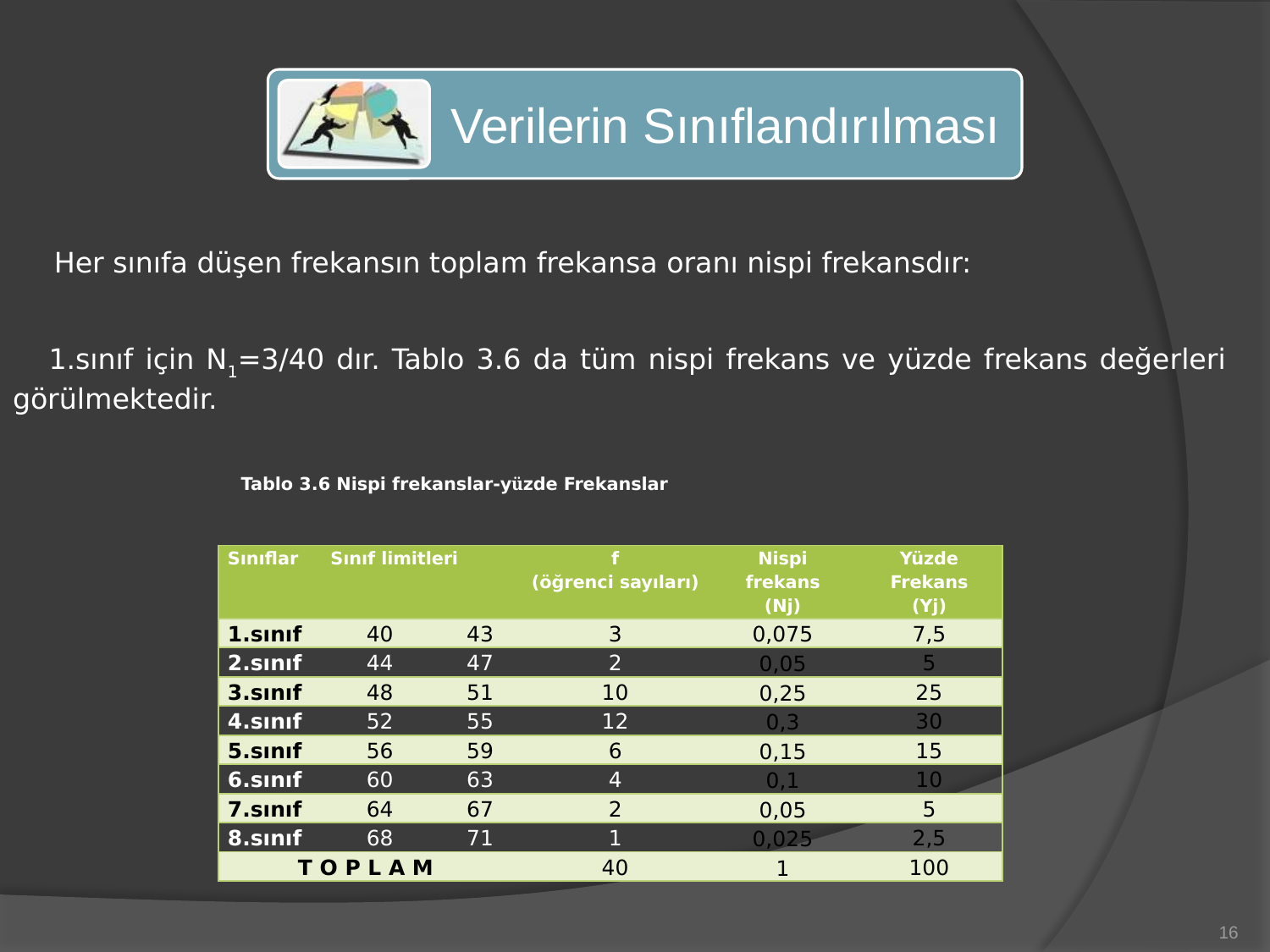

Verilerin Sınıflandırılması
Her sınıfa düşen frekansın toplam frekansa oranı nispi frekansdır:

   1.sınıf için N1=3/40 dır. Tablo 3.6 da tüm nispi frekans ve yüzde frekans değerleri görülmektedir.
Tablo 3.6 Nispi frekanslar-yüzde Frekanslar
| Sınıflar | Sınıf limitleri |  | f (öğrenci sayıları) | Nispi frekans (Nj) | Yüzde Frekans (Yj) |
| --- | --- | --- | --- | --- | --- |
| 1.sınıf | 40 | 43 | 3 | 0,075 | 7,5 |
| 2.sınıf | 44 | 47 | 2 | 0,05 | 5 |
| 3.sınıf | 48 | 51 | 10 | 0,25 | 25 |
| 4.sınıf | 52 | 55 | 12 | 0,3 | 30 |
| 5.sınıf | 56 | 59 | 6 | 0,15 | 15 |
| 6.sınıf | 60 | 63 | 4 | 0,1 | 10 |
| 7.sınıf | 64 | 67 | 2 | 0,05 | 5 |
| 8.sınıf | 68 | 71 | 1 | 0,025 | 2,5 |
| T O P L A M |  |  | 40 | 1 | 100 |
16